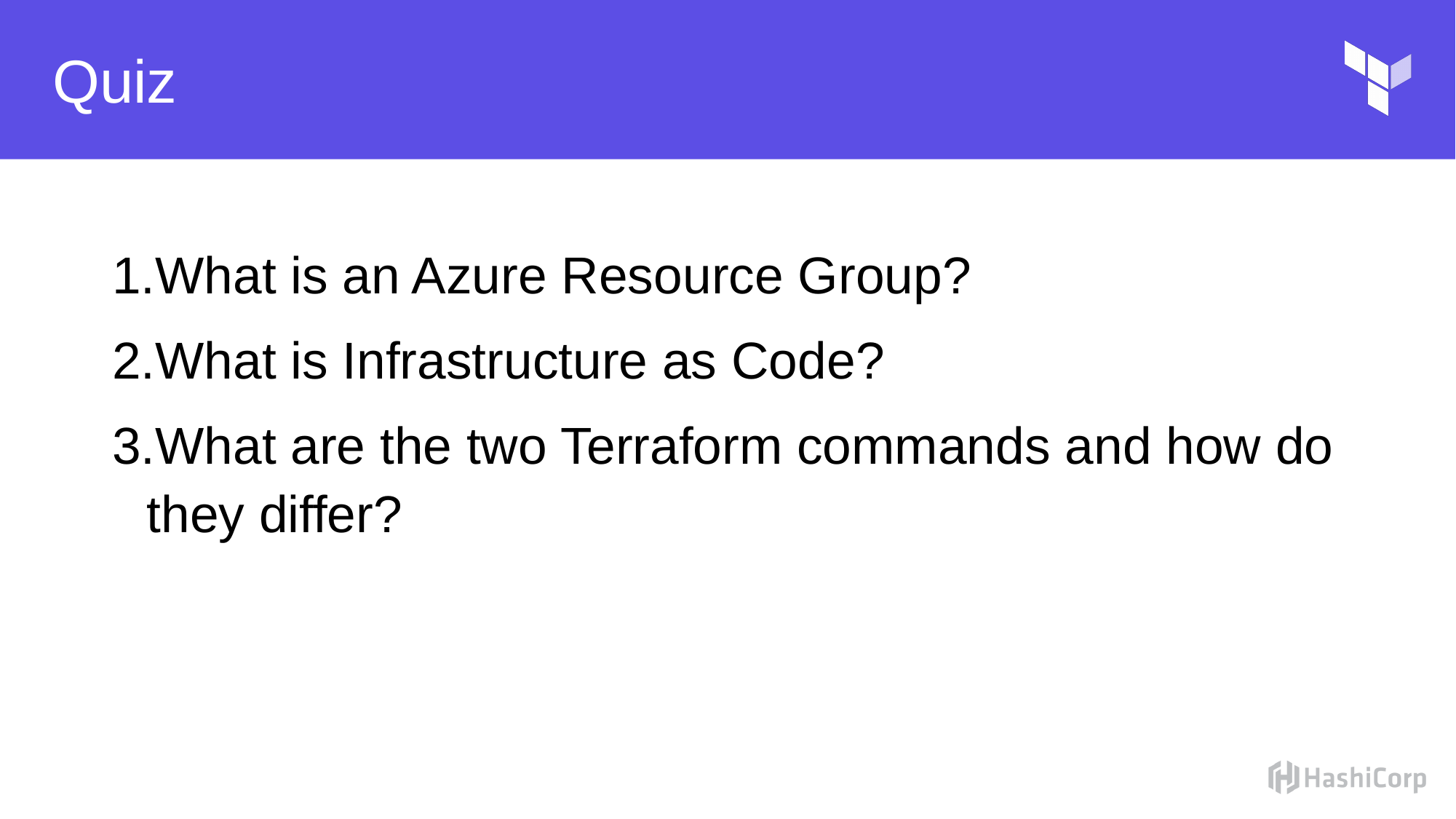

# Quiz
What is an Azure Resource Group?
What is Infrastructure as Code?
What are the two Terraform commands and how do they differ?